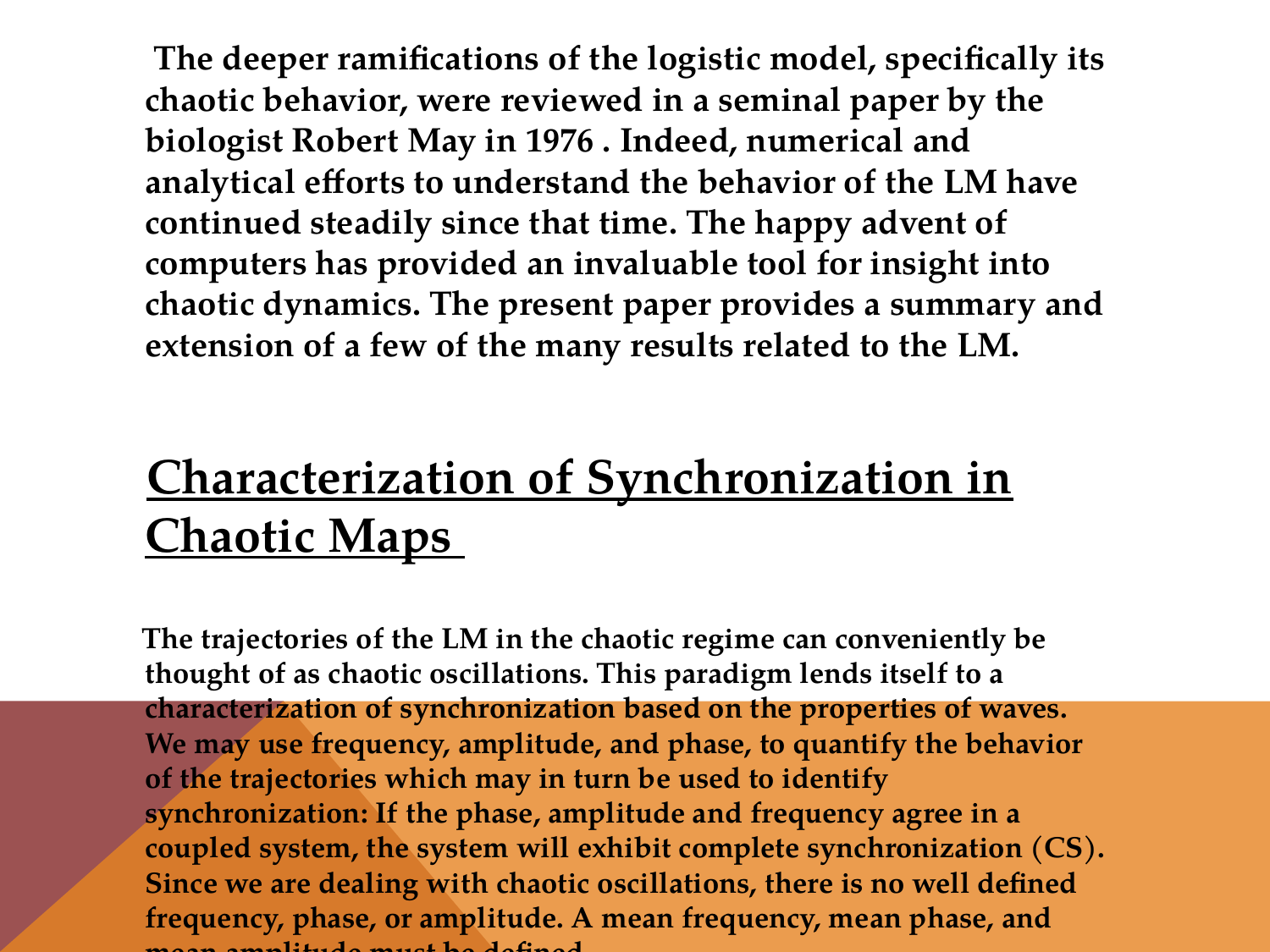

The deeper ramifications of the logistic model, specifically its chaotic behavior, were reviewed in a seminal paper by the biologist Robert May in 1976 . Indeed, numerical and analytical efforts to understand the behavior of the LM have continued steadily since that time. The happy advent of computers has provided an invaluable tool for insight into chaotic dynamics. The present paper provides a summary and extension of a few of the many results related to the LM.

    Characterization of Synchronization in Chaotic Maps

      The trajectories of the LM in the chaotic regime can conveniently be thought of as chaotic oscillations. This paradigm lends itself to a characterization of synchronization based on the properties of waves. We may use frequency, amplitude, and phase, to quantify the behavior of the trajectories which may in turn be used to identify synchronization: If the phase, amplitude and frequency agree in a coupled system, the system will exhibit complete synchronization (CS). Since we are dealing with chaotic oscillations, there is no well defined frequency, phase, or amplitude. A mean frequency, mean phase, and mean amplitude must be defined